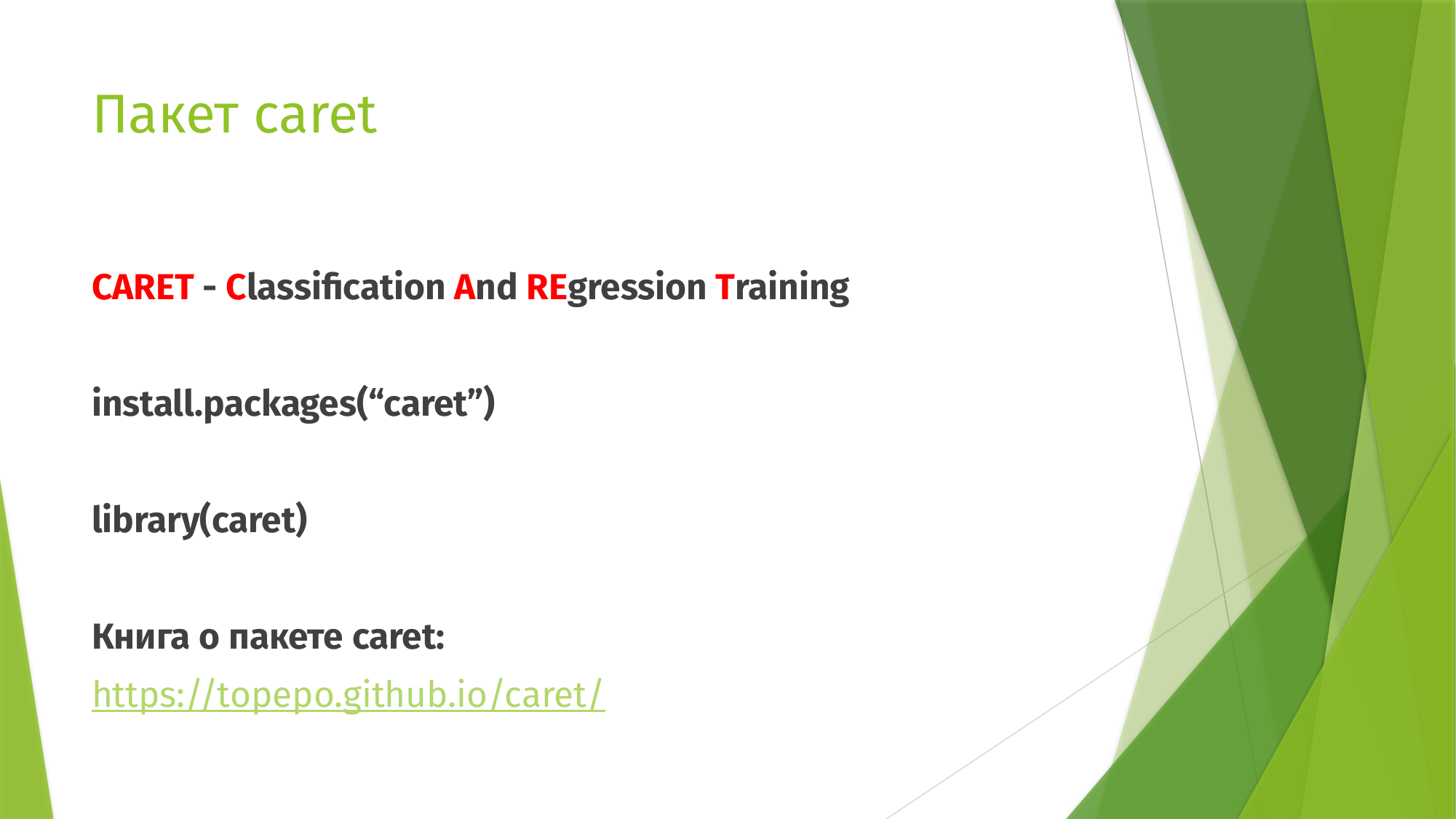

# Пакет caret
CARET - Classification And REgression Training

install.packages(“caret”)

library(caret)

Книга о пакете caret:
https://topepo.github.io/caret/